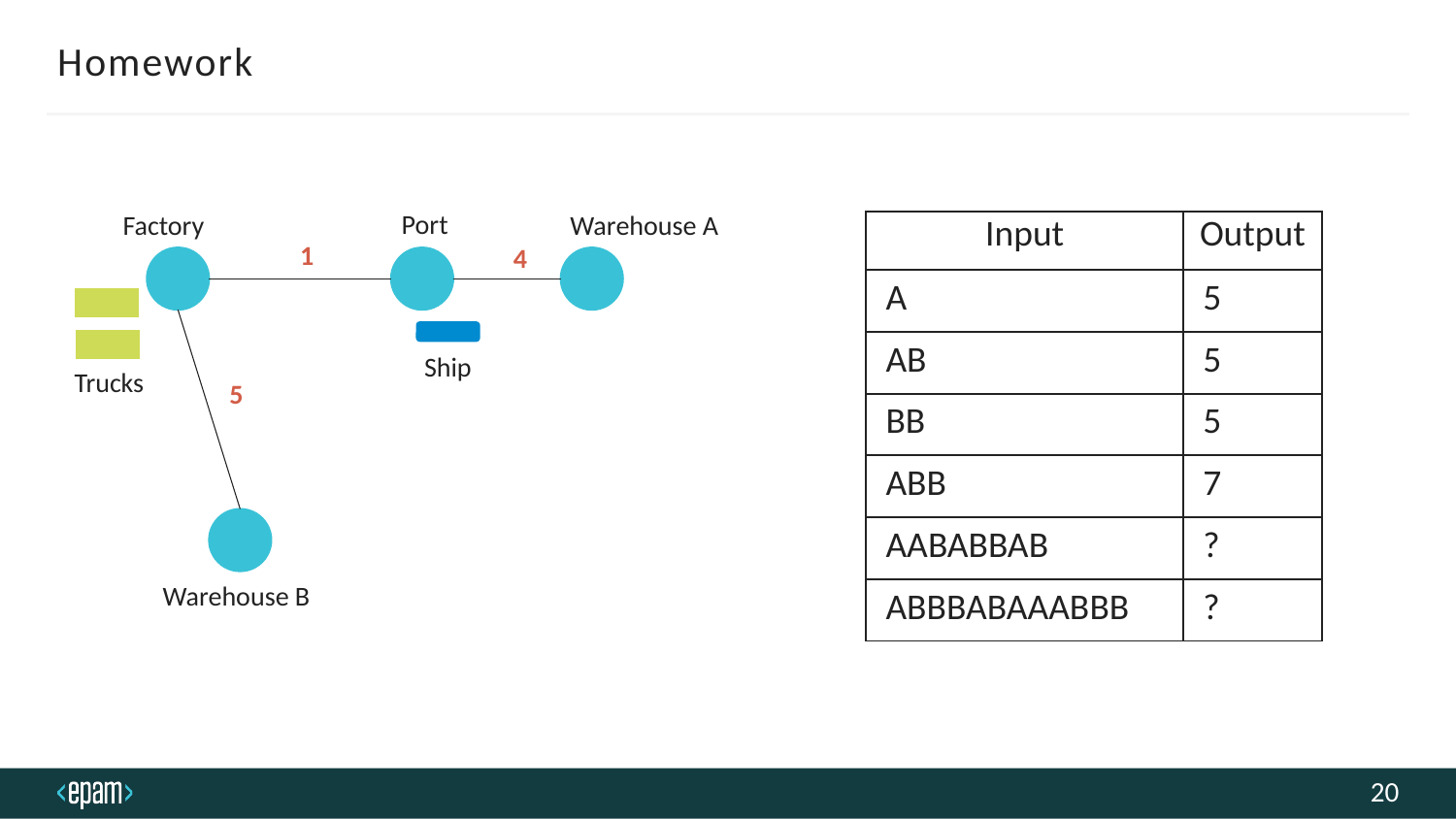

# Homework
Port
Factory
Warehouse A
| Input | Output |
| --- | --- |
| A | 5 |
| AB | 5 |
| BB | 5 |
| ABB | 7 |
| AABABBAB | ? |
| ABBBABAAABBB | ? |
1
4

Ship
Trucks
5

Warehouse B
20